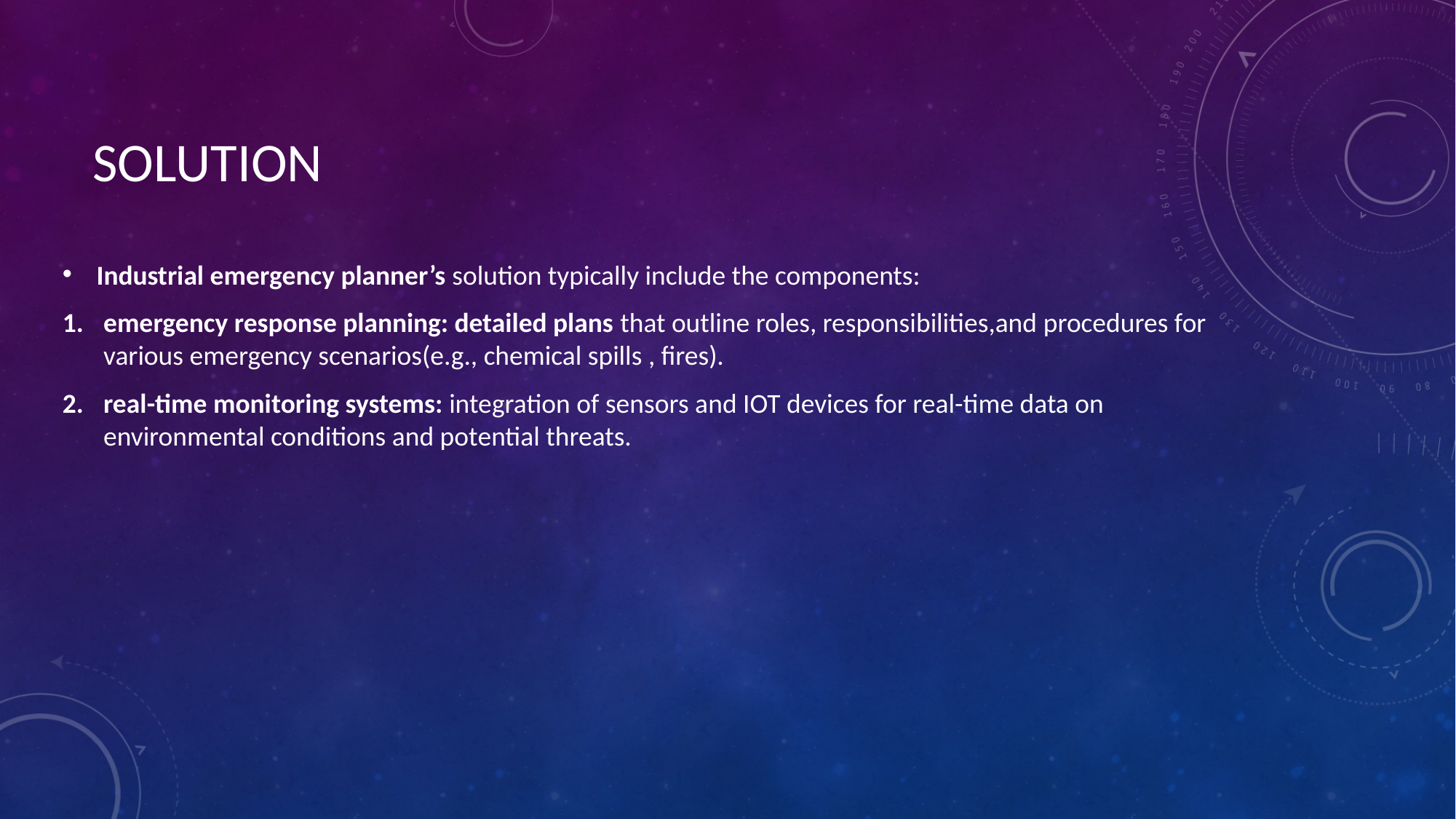

# Solution
Industrial emergency planner’s solution typically include the components:
emergency response planning: detailed plans that outline roles, responsibilities,and procedures for various emergency scenarios(e.g., chemical spills , fires).
real-time monitoring systems: integration of sensors and IOT devices for real-time data on environmental conditions and potential threats.